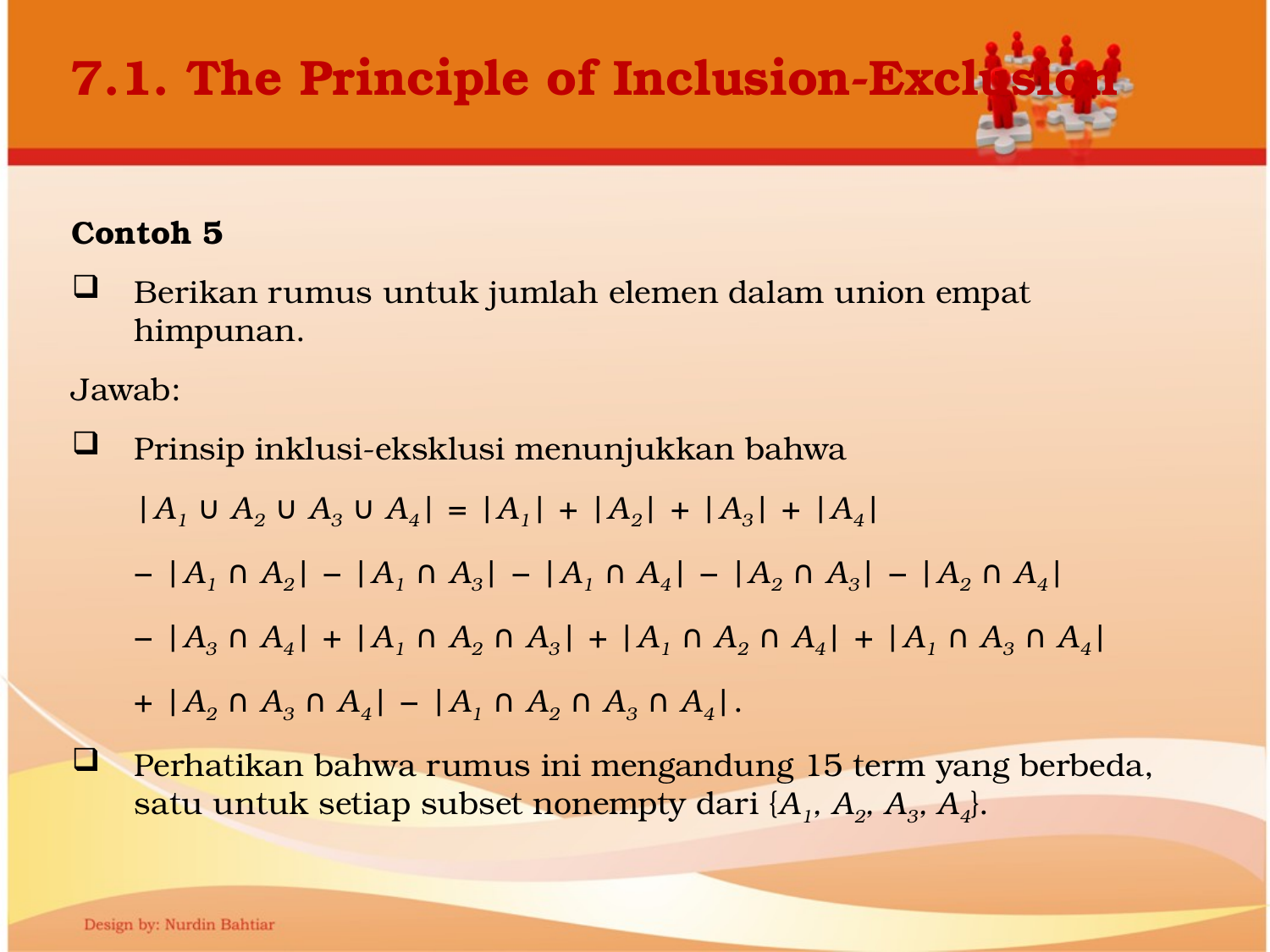

# 7.1. The Principle of Inclusion-Exclusion
Contoh 5
Berikan rumus untuk jumlah elemen dalam union empat himpunan.
Jawab:
Prinsip inklusi-eksklusi menunjukkan bahwa
|A1 ∪ A2 ∪ A3 ∪ A4| = |A1| + |A2| + |A3| + |A4|
− |A1 ∩ A2| − |A1 ∩ A3| − |A1 ∩ A4| − |A2 ∩ A3| − |A2 ∩ A4|
− |A3 ∩ A4| + |A1 ∩ A2 ∩ A3| + |A1 ∩ A2 ∩ A4| + |A1 ∩ A3 ∩ A4|
+ |A2 ∩ A3 ∩ A4| − |A1 ∩ A2 ∩ A3 ∩ A4|.
Perhatikan bahwa rumus ini mengandung 15 term yang berbeda, satu untuk setiap subset nonempty dari {A1, A2, A3, A4}.